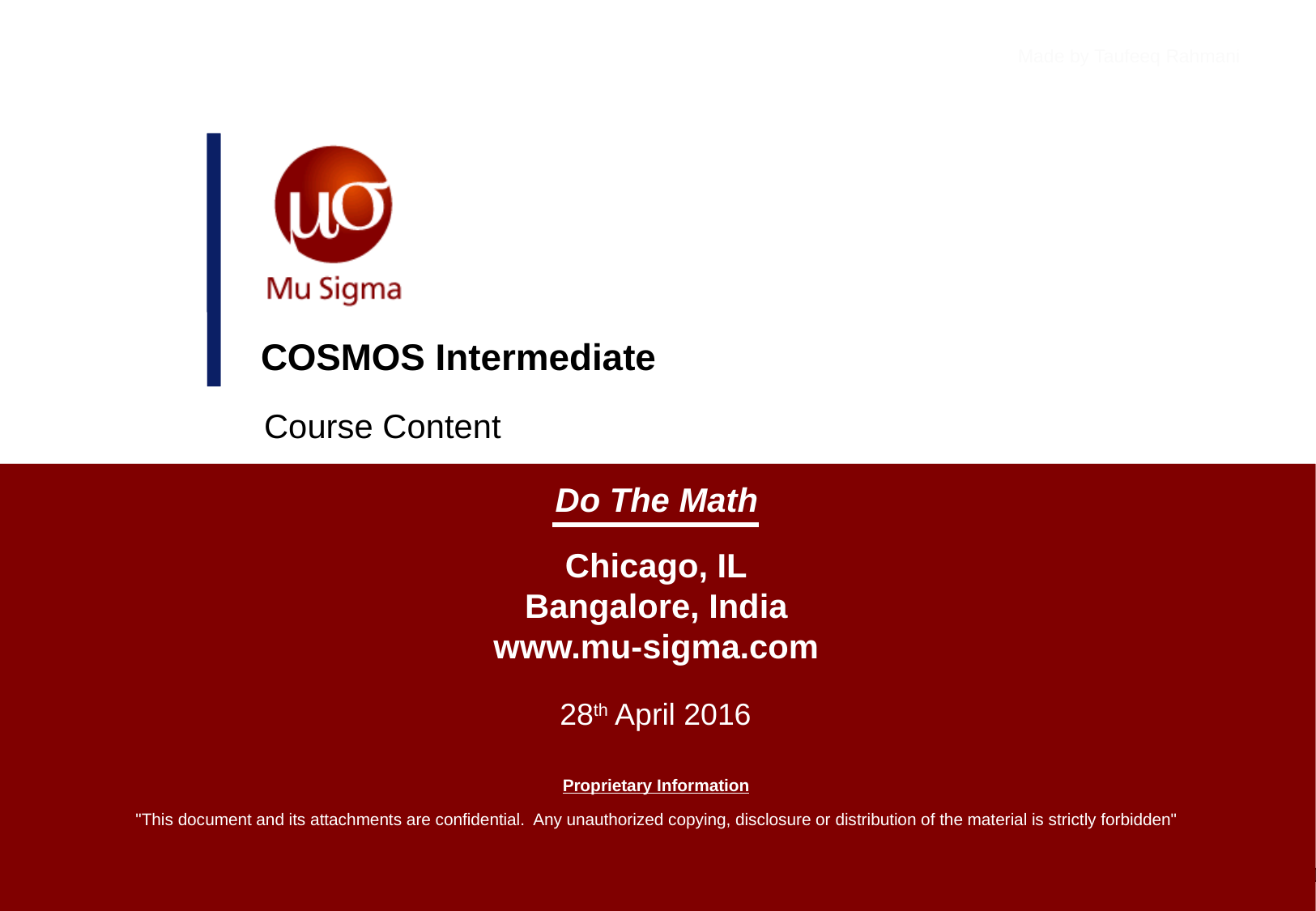

Made by Taufeeq Rahmani
# COSMOS Intermediate

Course Content

28th April 2016